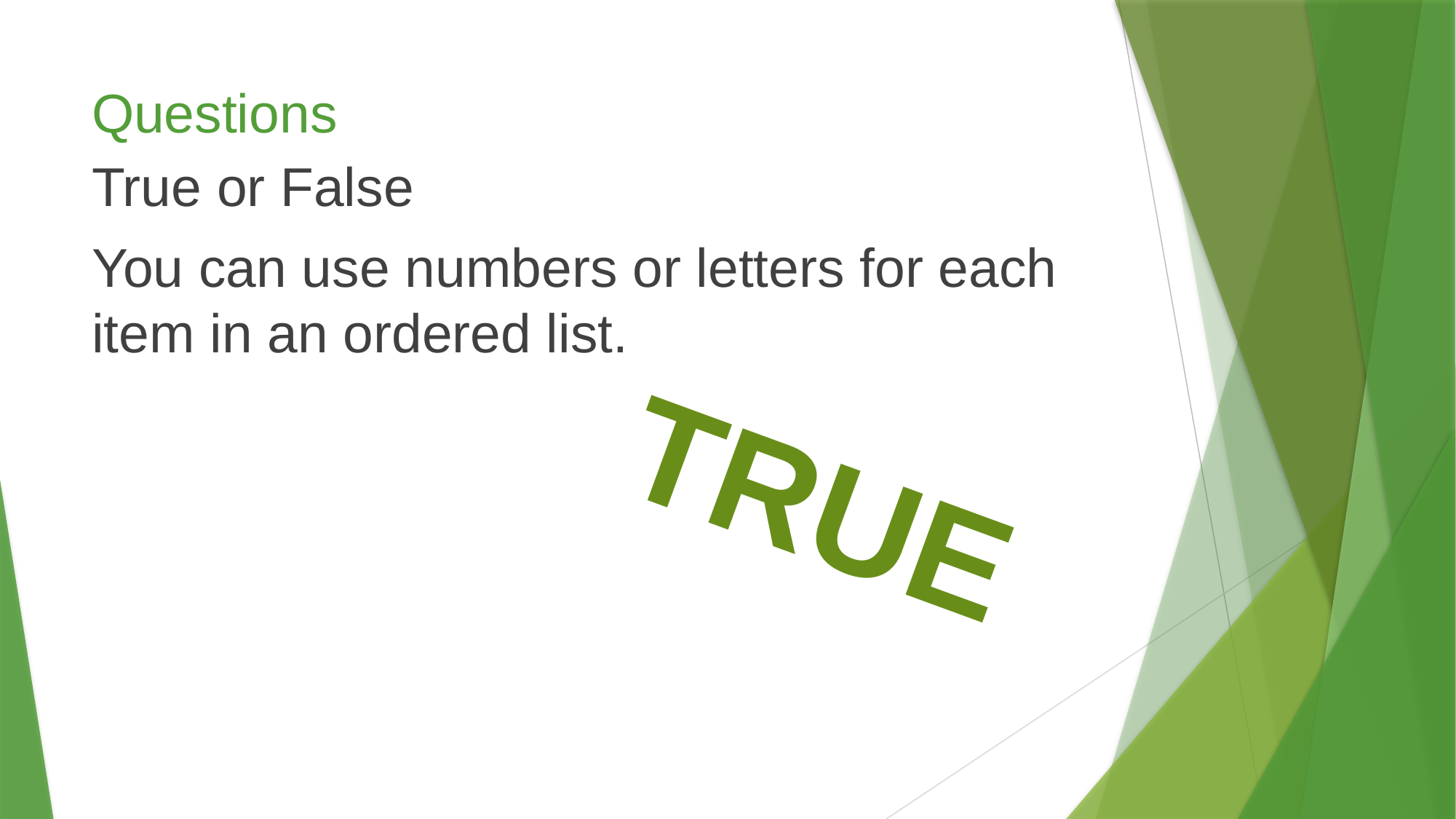

# Questions
True or False
You can use numbers or letters for each item in an ordered list.
TRUE